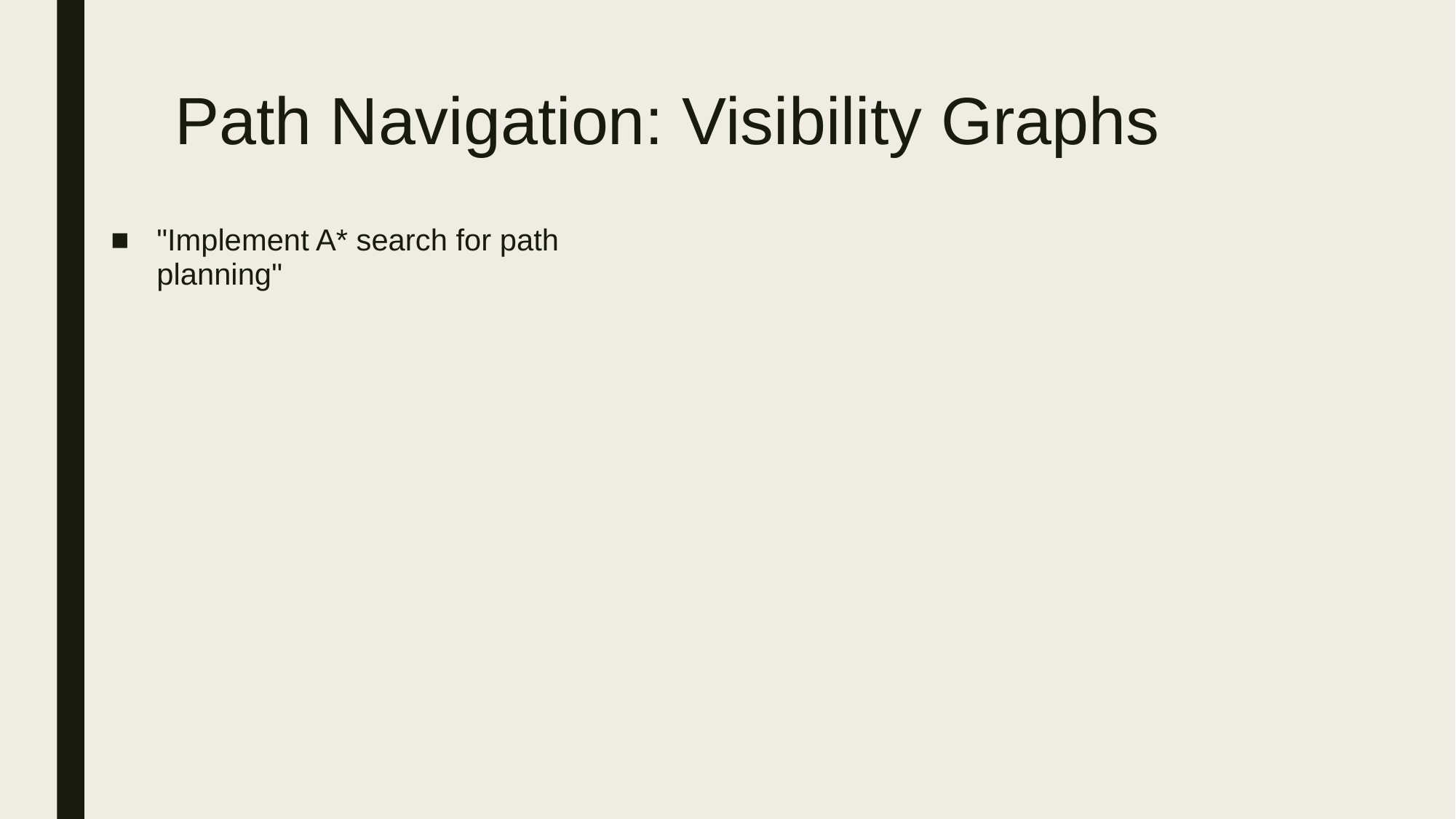

# Path Navigation: Visibility Graphs
"Implement A* search for path planning"